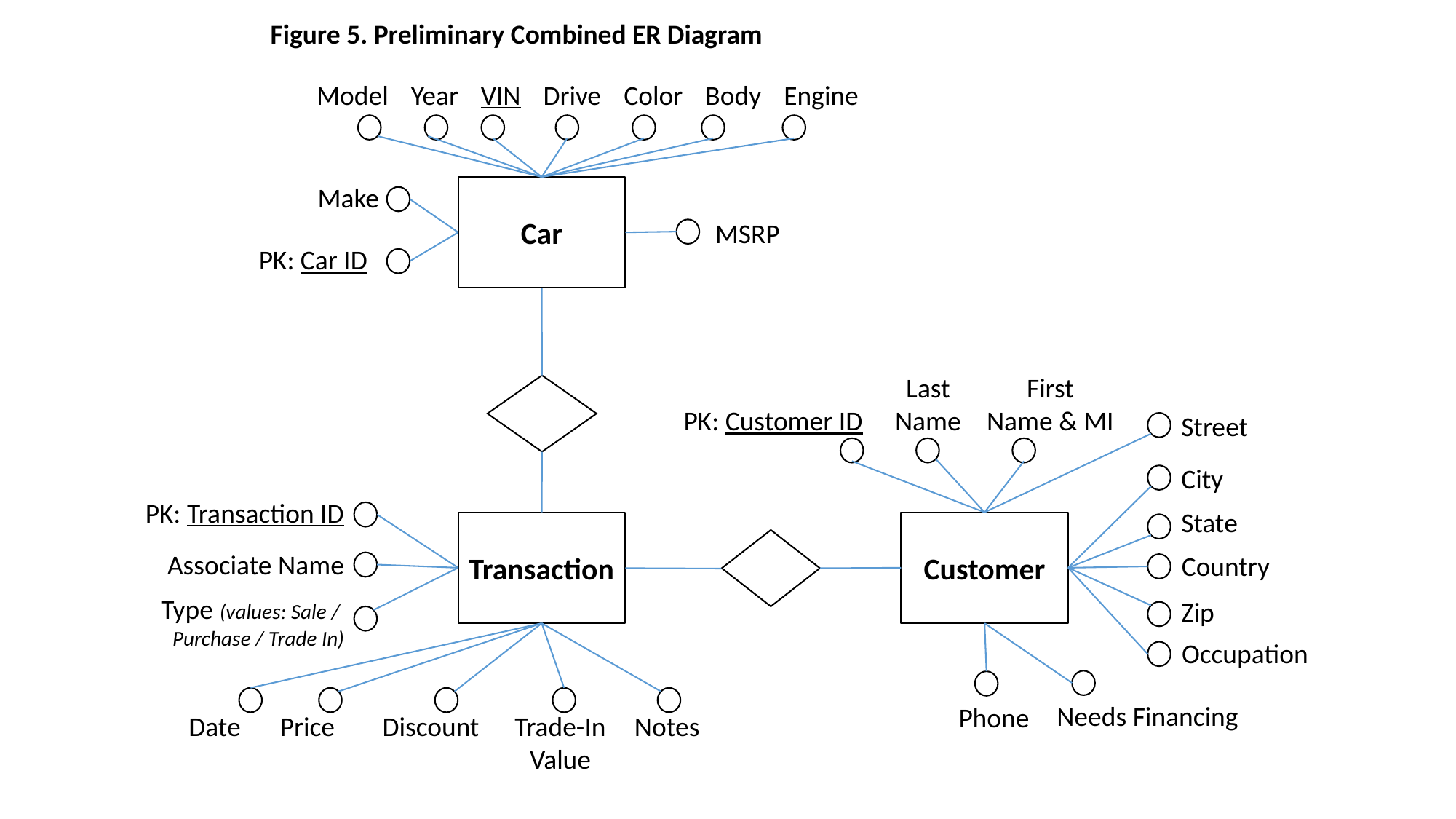

Figure 5. Preliminary Combined ER Diagram
Model
Year
VIN
Drive
Color
Body
Engine

Make
Car

MSRP

PK: Car ID

Last
Name
First
Name & MI

PK: Customer ID
Street

City

PK: Transaction ID
State

Transaction
Customer

e D
Associate Name
Country

Type (values: Sale /
Purchase / Trade In)
Zip

Occupation

Needs Financing
Phone
Date
Price
Discount
Trade-In
Value
Notes